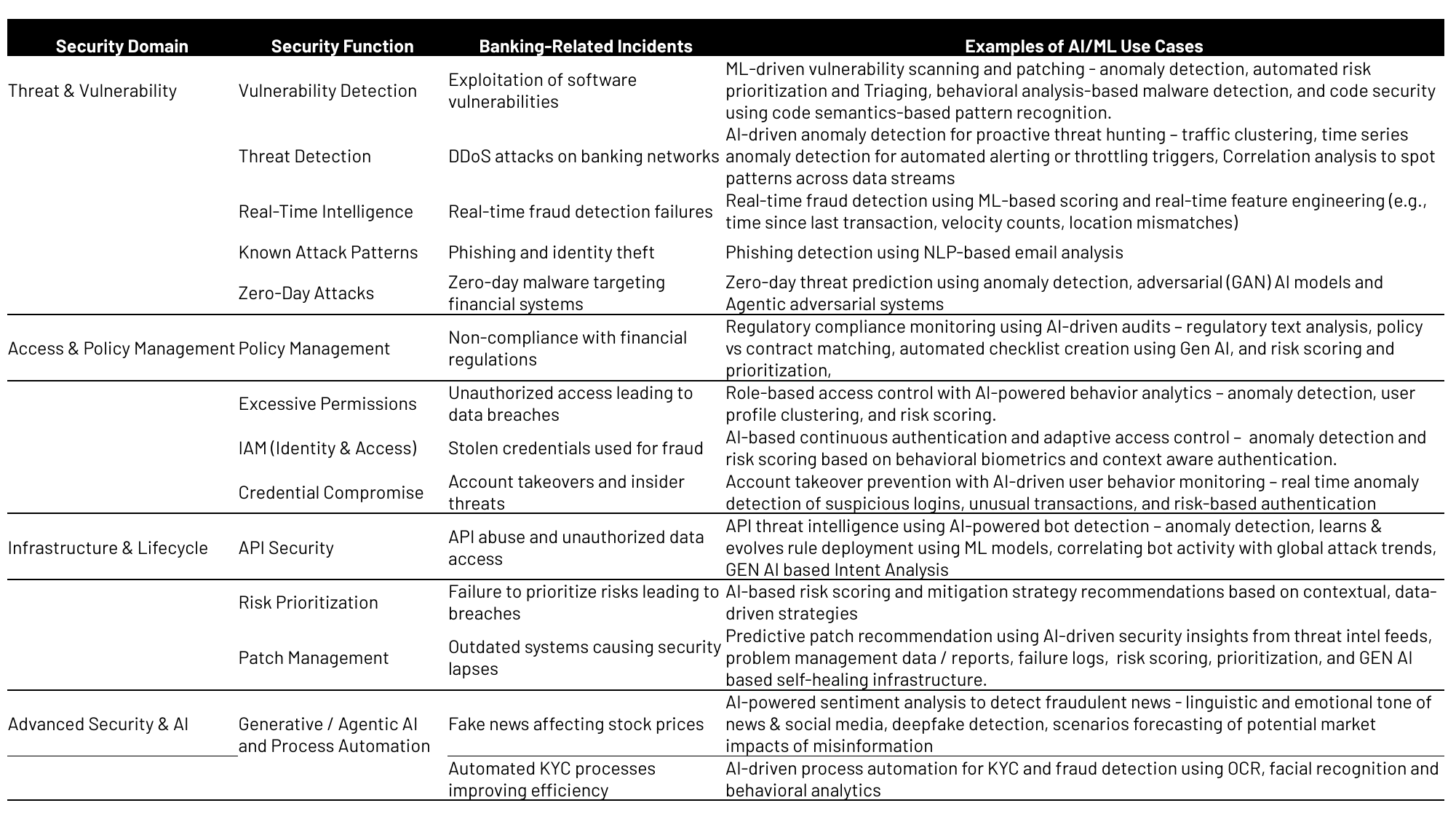

| Security Domain | Security Function | Banking-Related Incidents | Examples of AI/ML Use Cases |
| --- | --- | --- | --- |
| Threat & Vulnerability | Vulnerability Detection | Exploitation of software vulnerabilities | ML-driven vulnerability scanning and patching - anomaly detection, automated risk prioritization and Triaging, behavioral analysis-based malware detection, and code security using code semantics-based pattern recognition. |
|  | Threat Detection | DDoS attacks on banking networks | AI-driven anomaly detection for proactive threat hunting – traffic clustering, time series anomaly detection for automated alerting or throttling triggers, Correlation analysis to spot patterns across data streams |
|  | Real-Time Intelligence | Real-time fraud detection failures | Real-time fraud detection using ML-based scoring and real-time feature engineering (e.g., time since last transaction, velocity counts, location mismatches) |
|  | Known Attack Patterns | Phishing and identity theft | Phishing detection using NLP-based email analysis |
|  | Zero-Day Attacks | Zero-day malware targeting financial systems | Zero-day threat prediction using anomaly detection, adversarial (GAN) AI models and Agentic adversarial systems |
| Access & Policy Management | Policy Management | Non-compliance with financial regulations | Regulatory compliance monitoring using AI-driven audits – regulatory text analysis, policy vs contract matching, automated checklist creation using Gen AI, and risk scoring and prioritization, |
|  | Excessive Permissions | Unauthorized access leading to data breaches | Role-based access control with AI-powered behavior analytics – anomaly detection, user profile clustering, and risk scoring. |
|  | IAM (Identity & Access) | Stolen credentials used for fraud | AI-based continuous authentication and adaptive access control – anomaly detection and risk scoring based on behavioral biometrics and context aware authentication. |
|  | Credential Compromise | Account takeovers and insider threats | Account takeover prevention with AI-driven user behavior monitoring – real time anomaly detection of suspicious logins, unusual transactions, and risk-based authentication |
| Infrastructure & Lifecycle | API Security | API abuse and unauthorized data access | API threat intelligence using AI-powered bot detection – anomaly detection, learns & evolves rule deployment using ML models, correlating bot activity with global attack trends, GEN AI based Intent Analysis |
|  | Risk Prioritization | Failure to prioritize risks leading to breaches | AI-based risk scoring and mitigation strategy recommendations based on contextual, data-driven strategies |
|  | Patch Management | Outdated systems causing security lapses | Predictive patch recommendation using AI-driven security insights from threat intel feeds, problem management data / reports, failure logs, risk scoring, prioritization, and GEN AI based self-healing infrastructure. |
| Advanced Security & AI | Generative / Agentic AI and Process Automation | Fake news affecting stock prices | AI-powered sentiment analysis to detect fraudulent news - linguistic and emotional tone of news & social media, deepfake detection, scenarios forecasting of potential market impacts of misinformation |
|  |  | Automated KYC processes improving efficiency | AI-driven process automation for KYC and fraud detection using OCR, facial recognition and behavioral analytics |